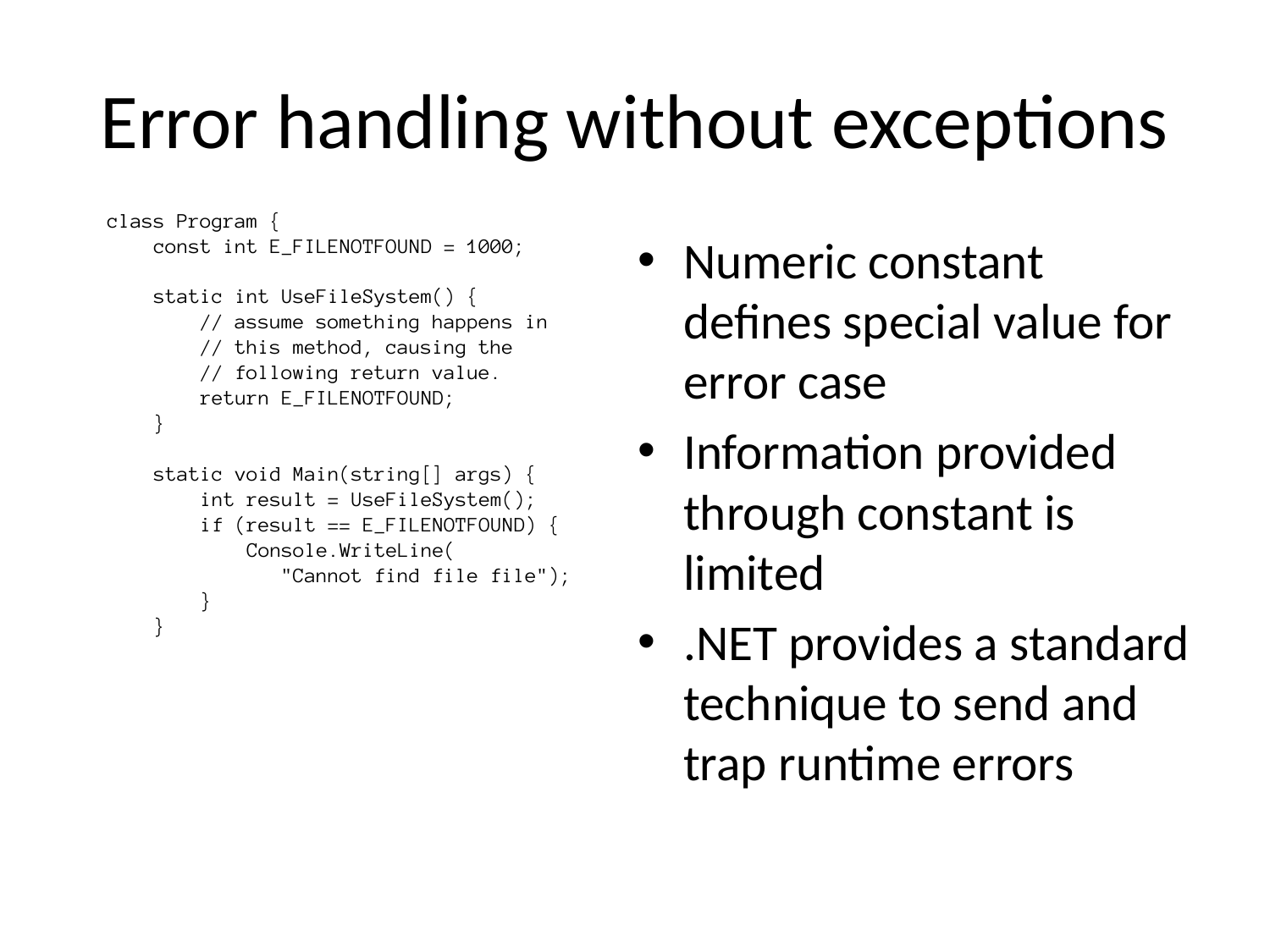

# Error handling without exceptions
class Program {
    const int E_FILENOTFOUND = 1000;

    static int UseFileSystem() {
        // assume something happens in
        // this method, causing the
        // following return value.
        return E_FILENOTFOUND;
    }

    static void Main(string[] args) {
        int result = UseFileSystem();
        if (result == E_FILENOTFOUND) {
            Console.WriteLine(
               "Cannot find file file");
        }
    }
Numeric constant defines special value for error case
Information provided through constant is limited
.NET provides a standard technique to send and trap runtime errors